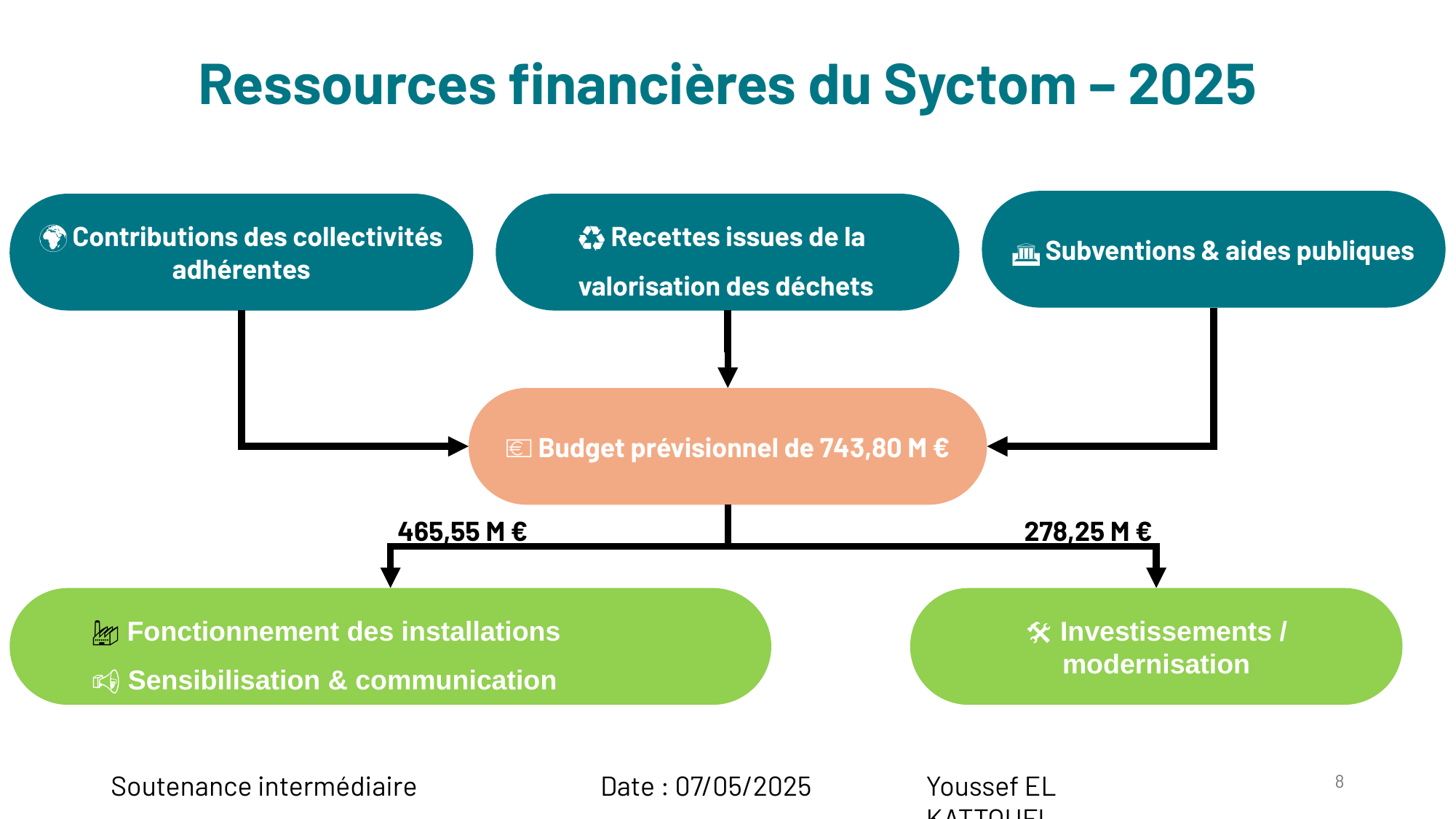

Ressources financières du Syctom – 2025
🏛️ Subventions & aides publiques
🌍 Contributions des collectivités adhérentes
♻️ Recettes issues de la valorisation des déchets
💶 Budget prévisionnel de 743,80 M €
465,55 M €
278,25 M €
🛠️ Investissements / modernisation
🏭 Fonctionnement des installations
📢 Sensibilisation & communication
8
Soutenance intermédiaire
Date : 07/05/2025
Youssef EL KATTOUFI